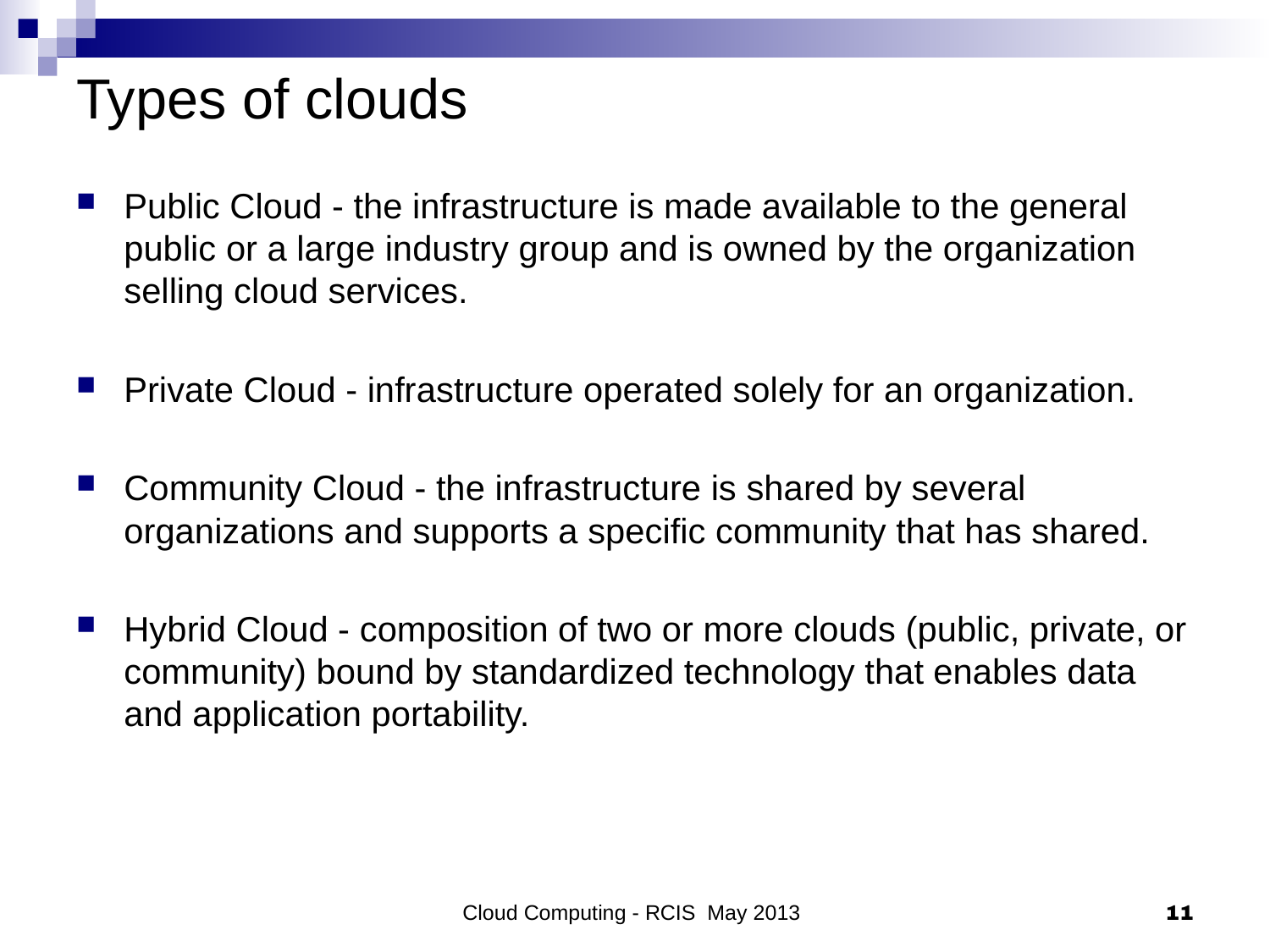

# Types of clouds
Public Cloud - the infrastructure is made available to the general public or a large industry group and is owned by the organization selling cloud services.

Private Cloud - infrastructure operated solely for an organization.

Community Cloud - the infrastructure is shared by several organizations and supports a specific community that has shared.

Hybrid Cloud - composition of two or more clouds (public, private, or community) bound by standardized technology that enables data and application portability.
Cloud Computing - RCIS  May 2013
11